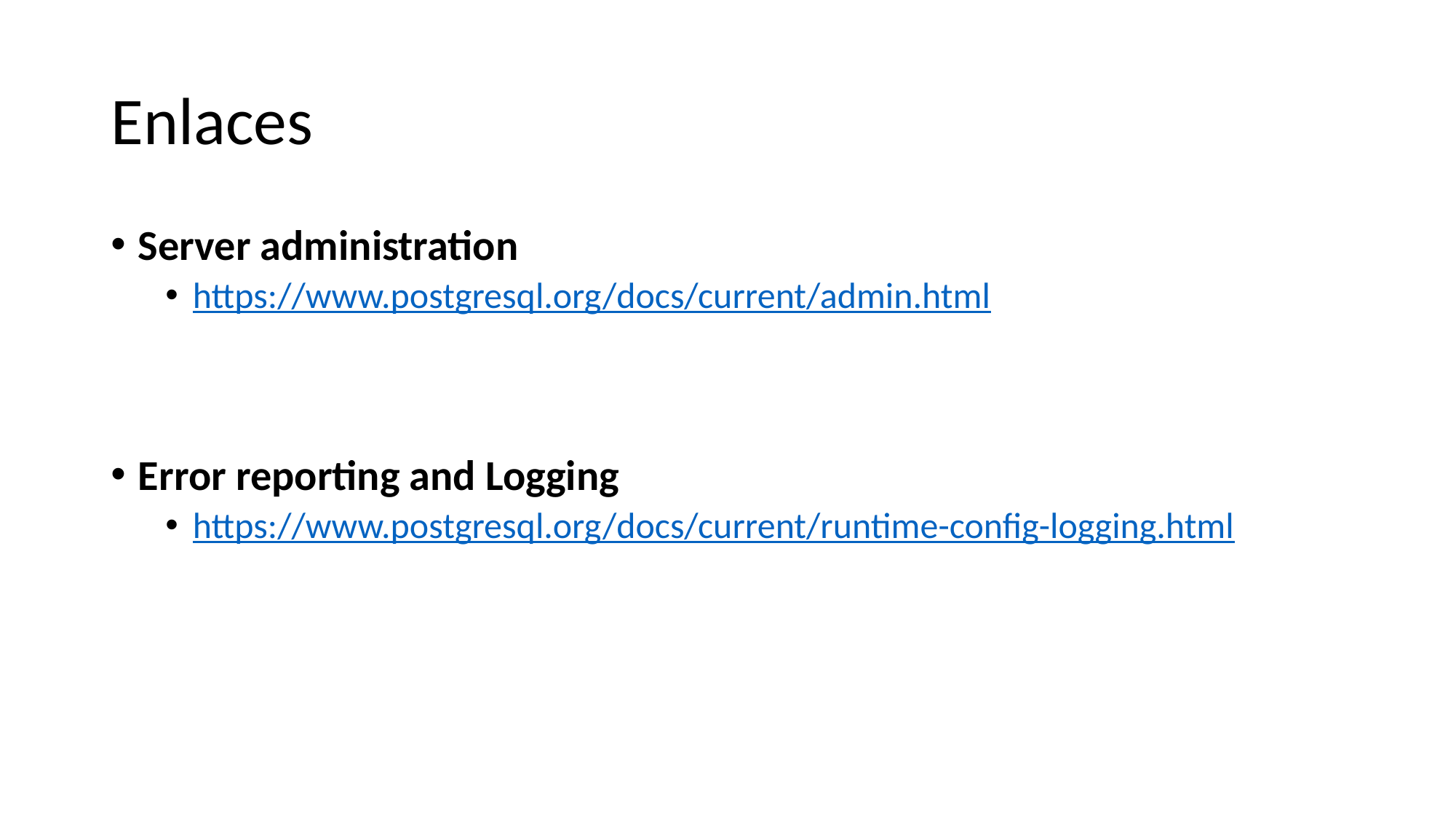

# Enlaces
Server administration
https://www.postgresql.org/docs/current/admin.html

Error reporting and Logging
https://www.postgresql.org/docs/current/runtime-config-logging.html